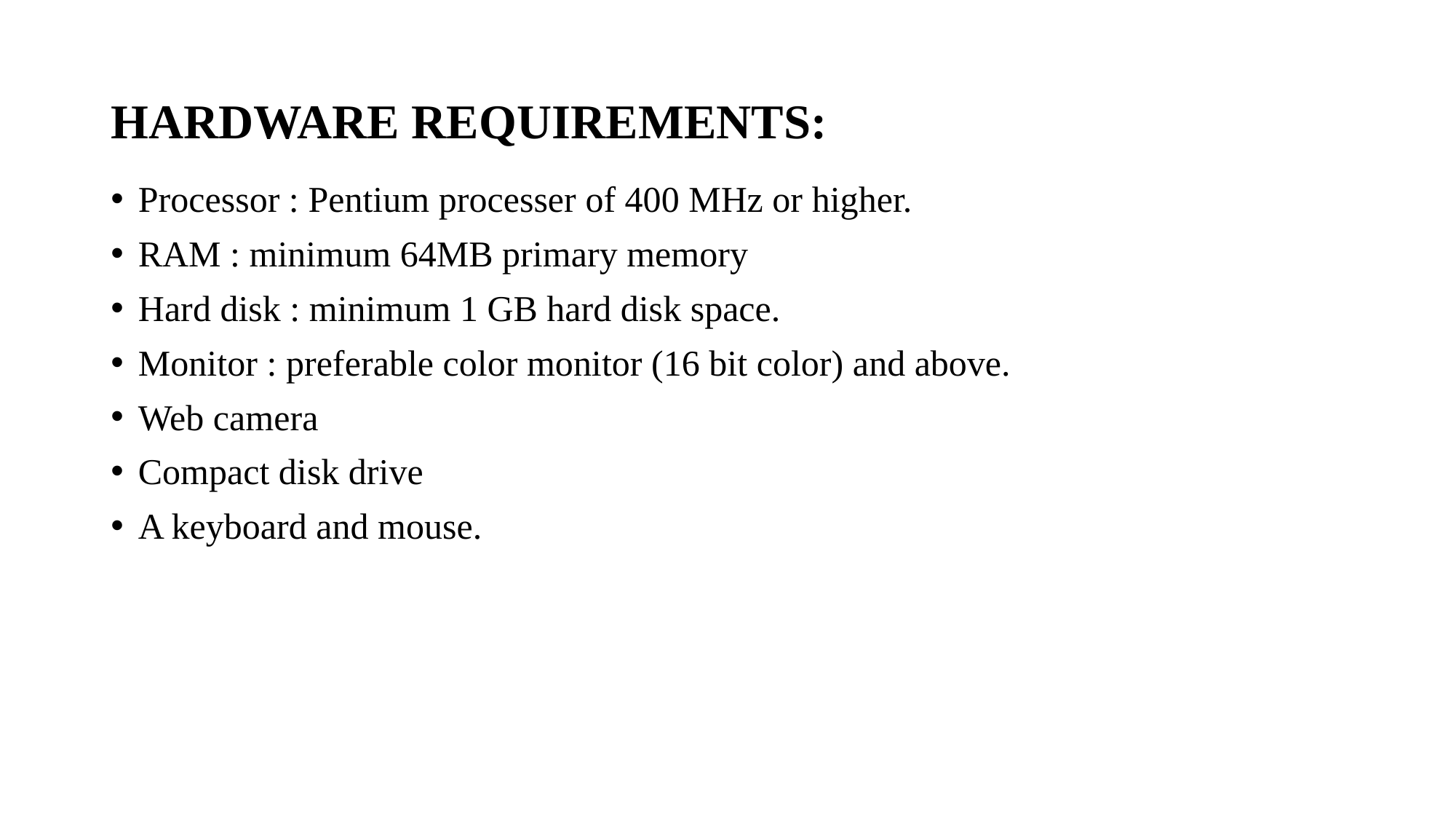

# HARDWARE REQUIREMENTS:
Processor : Pentium processer of 400 MHz or higher.
RAM : minimum 64MB primary memory
Hard disk : minimum 1 GB hard disk space.
Monitor : preferable color monitor (16 bit color) and above.
Web camera
Compact disk drive
A keyboard and mouse.